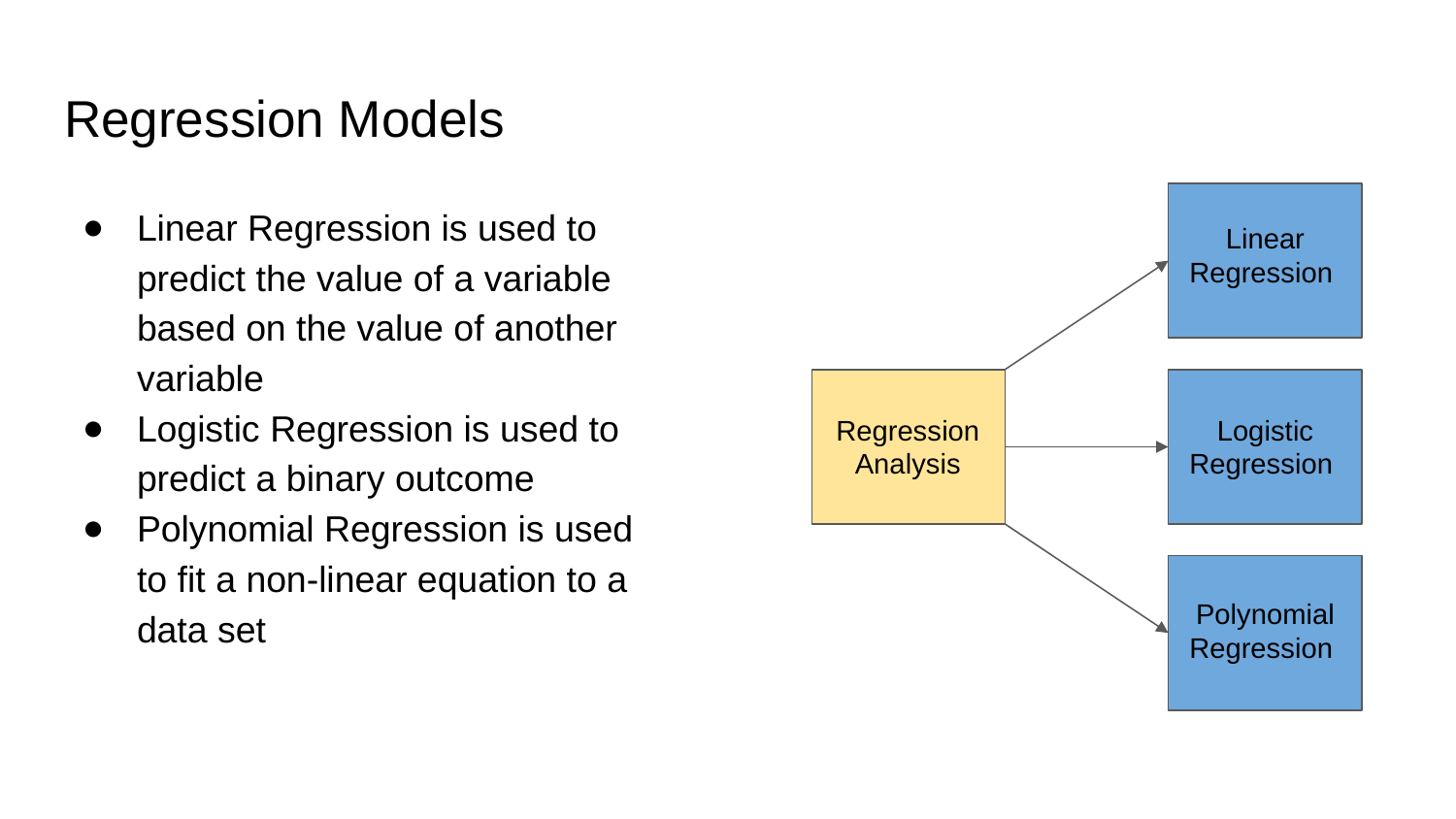

# Regression Models

Linear Regression

Regression Analysis
Logistic Regression

Polynomial Regression
Linear Regression is used to predict the value of a variable based on the value of another variable
Logistic Regression is used to predict a binary outcome
Polynomial Regression is used to fit a non-linear equation to a data set